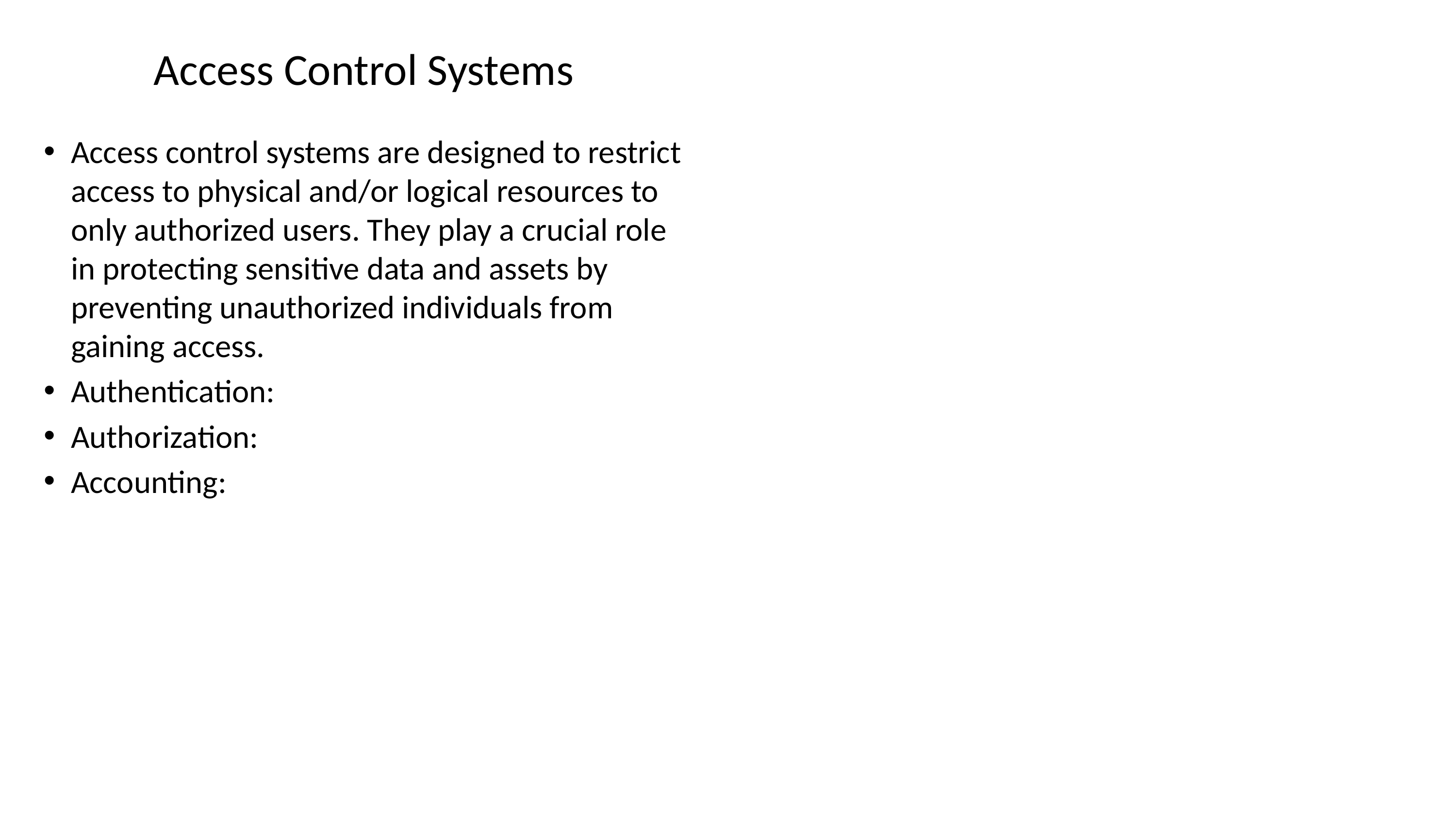

# Access Control Systems
Access control systems are designed to restrict access to physical and/or logical resources to only authorized users. They play a crucial role in protecting sensitive data and assets by preventing unauthorized individuals from gaining access.
Authentication:
Authorization:
Accounting: